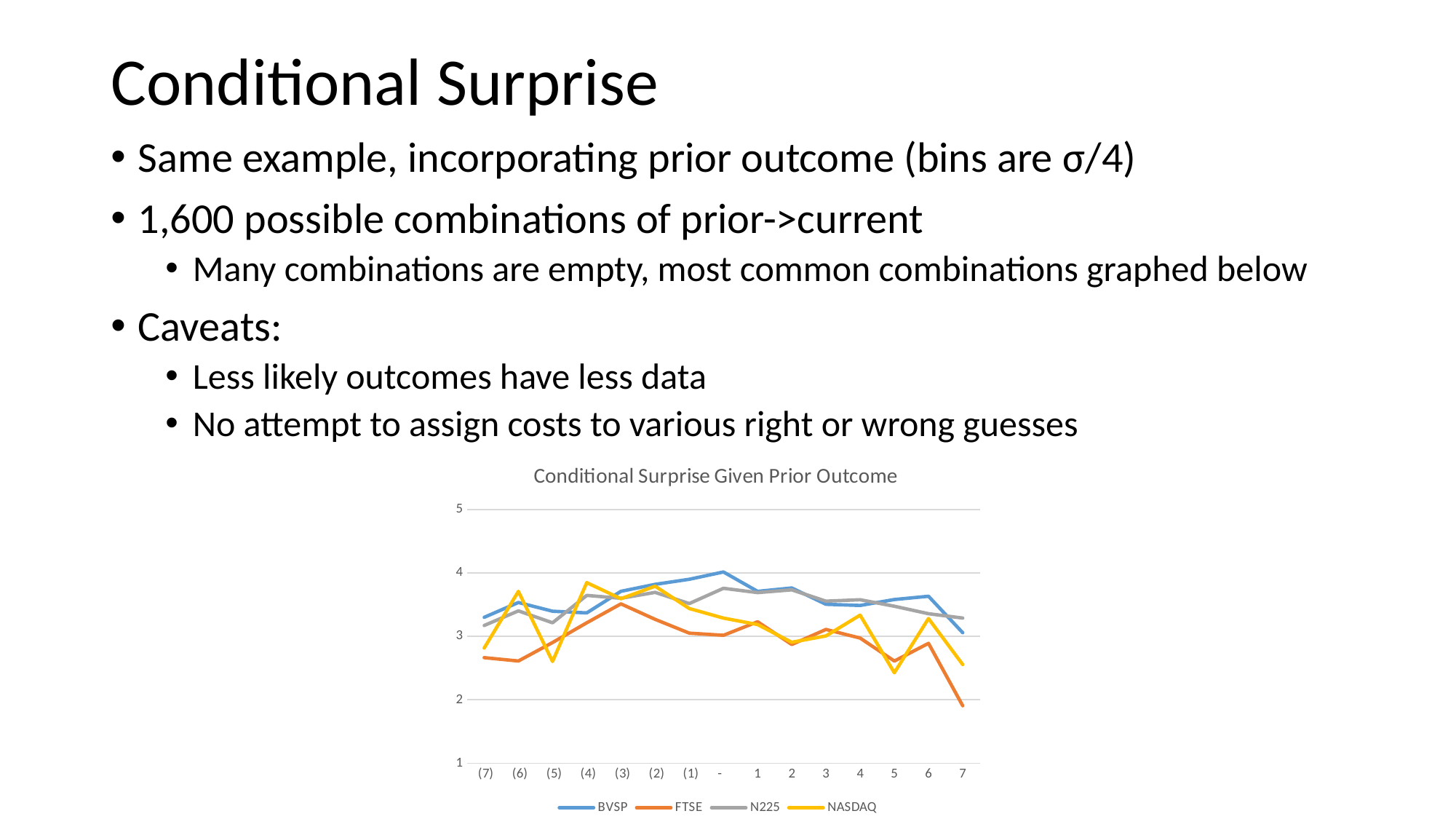

# Conditional Surprise
Same example, incorporating prior outcome (bins are σ/4)
1,600 possible combinations of prior->current
Many combinations are empty, most common combinations graphed below
Caveats:
Less likely outcomes have less data
No attempt to assign costs to various right or wrong guesses

### Chart: Conditional Surprise Given Prior Outcome

| Category | BVSP | FTSE | N225 | NASDAQ |
|---|---|---|---|---|
| -7 | 3.2998963911678905 | 2.663532754804255 | 3.170950594454669 | 2.8150724101159437 |
| -6 | 3.533206219346495 | 2.610577243331641 | 3.4013264559540484 | 3.708132064658602 |
| -5 | 3.396050992787033 | 2.902442597311487 | 3.2138617852864635 | 2.603149050332106 |
| -4 | 3.3694346546587504 | 3.213861785286464 | 3.644972588711542 | 3.846440396888796 |
| -3 | 3.7093852686993536 | 3.511374194673809 | 3.5998152818015283 | 3.5932897392845717 |
| -2 | 3.819039077950827 | 3.267561659536607 | 3.6927427616422506 | 3.78995386034574 |
| -1 | 3.8990459273930513 | 3.050126785216744 | 3.5166197475567356 | 3.4385740729562118 |
| 0 | 4.014006043184487 | 3.015951205659224 | 3.756769291342853 | 3.287464412807576 |
| 1 | 3.7085918764524073 | 3.2296562780035796 | 3.688892936986846 | 3.185591717354975 |
| 2 | 3.7621020925776025 | 2.8711437562777324 | 3.7324792121717483 | 2.90596883747686 |
| 3 | 3.5050500760216794 | 3.1083757757484873 | 3.5541520728533915 | 3.00653851570153 |
| 4 | 3.4863341223876048 | 2.9718042926943316 | 3.576372815657406 | 3.3344778187830753 |
| 5 | 3.5802739302713666 | 2.6100635408770723 | 3.474370736584572 | 2.426119573537694 |
| 6 | 3.6312929881819 | 2.889549430862088 | 3.3564746537994155 | 3.2806390622295662 |
| 7 | 3.057476076289932 | 1.9056390622295662 | 3.2884504573082887 | 2.5550365325772657 |